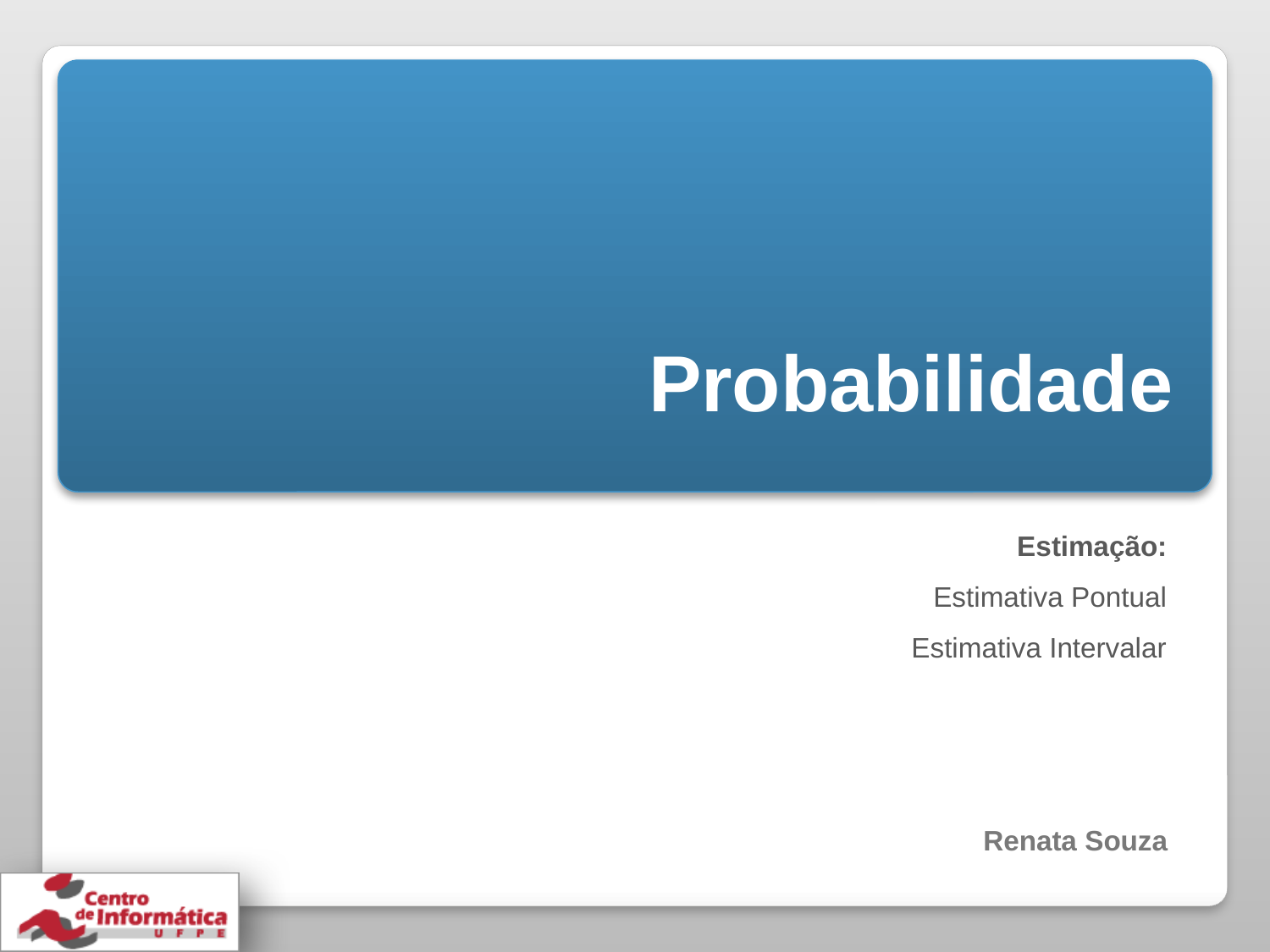

# Probabilidade
Estimação:
Estimativa Pontual
Estimativa Intervalar
Renata Souza